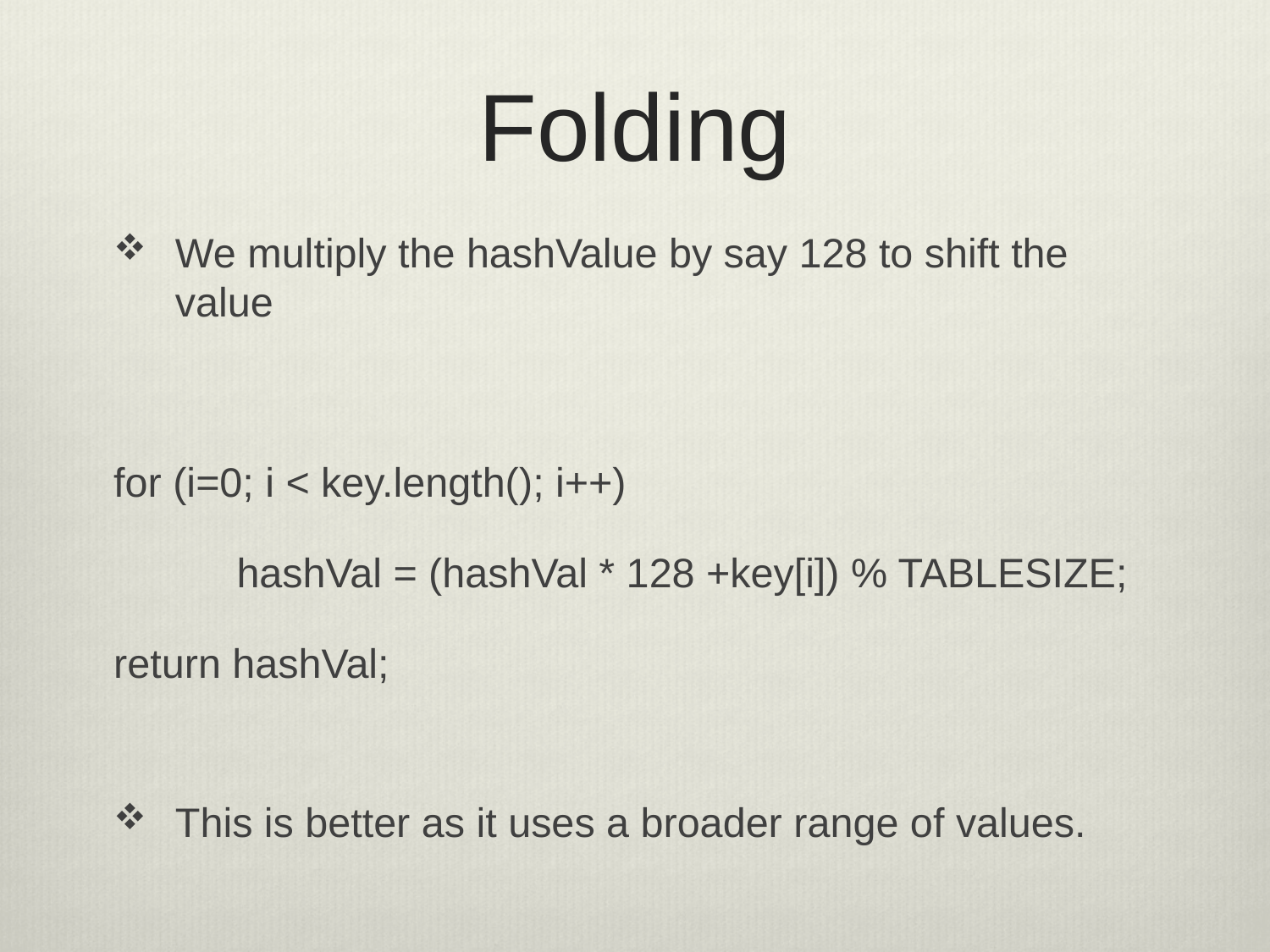

# Folding
We multiply the hashValue by say 128 to shift the value

for (i=0; i < key.length(); i++)
	hashVal = (hashVal * 128 +key[i]) % TABLESIZE;
return hashVal;

This is better as it uses a broader range of values.